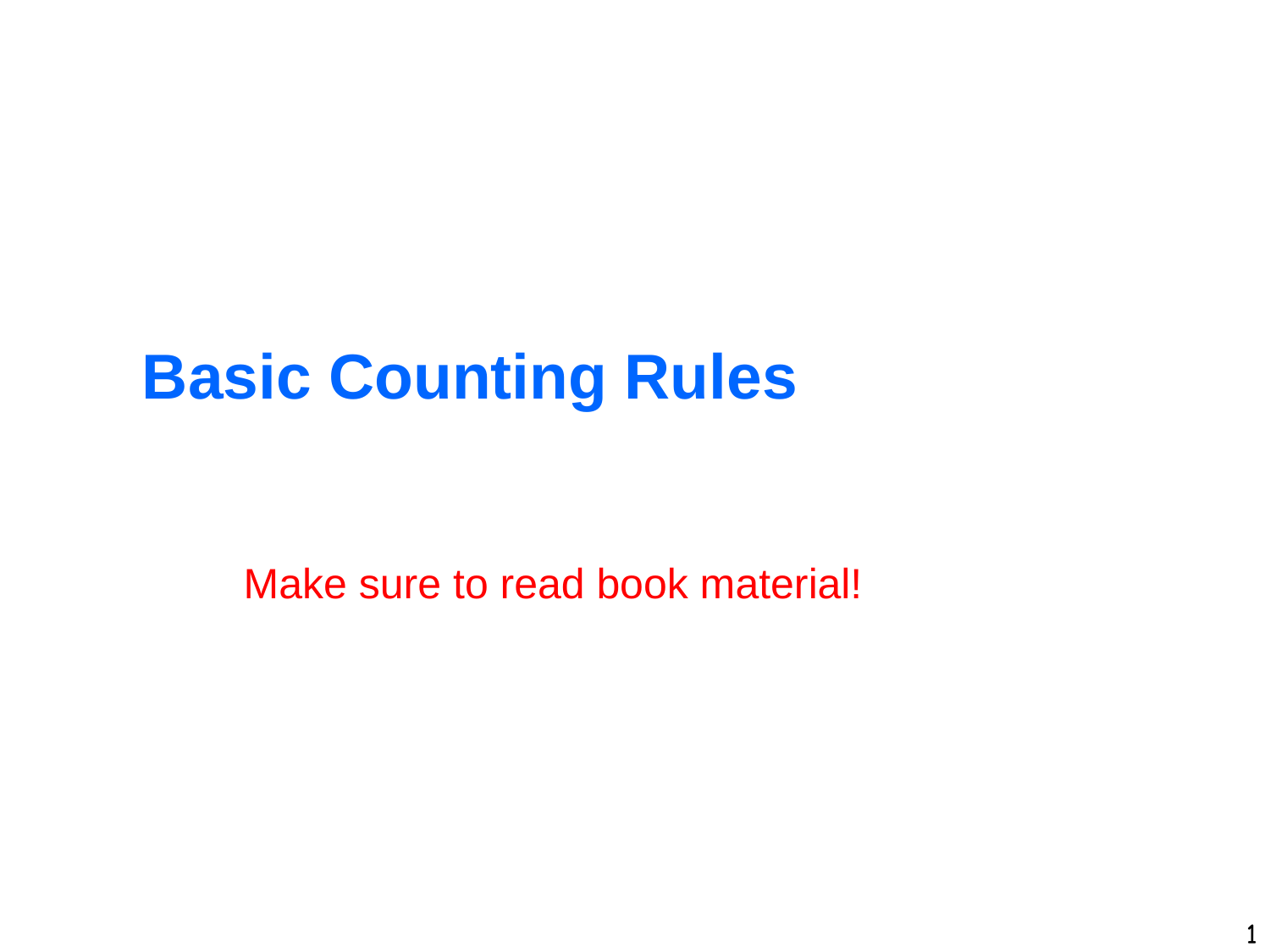

# Basic Counting Rules
Make sure to read book material!
1